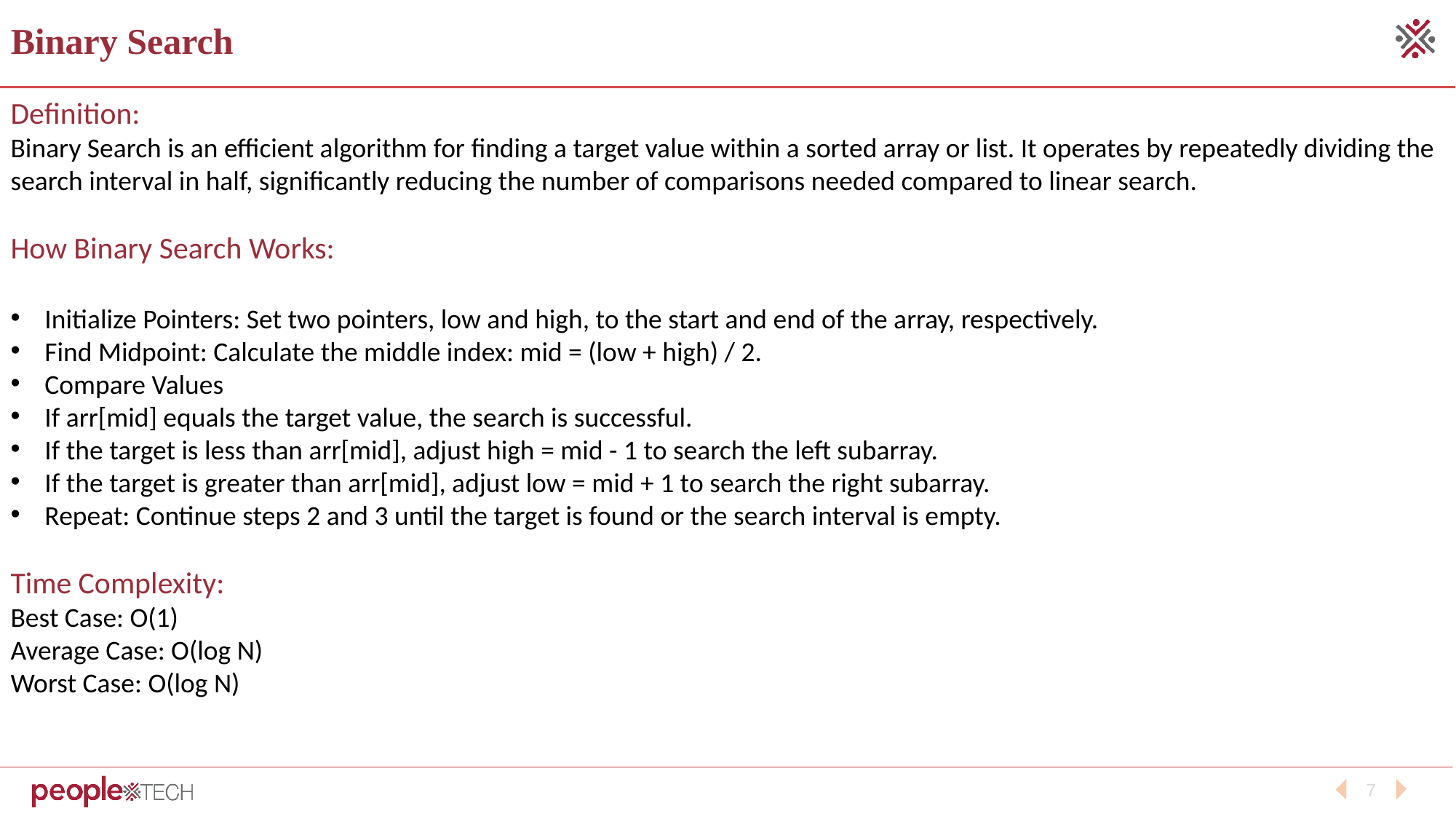

Binary Search
Definition:
Binary Search is an efficient algorithm for finding a target value within a sorted array or list. It operates by repeatedly dividing the search interval in half, significantly reducing the number of comparisons needed compared to linear search.

How Binary Search Works:

Initialize Pointers: Set two pointers, low and high, to the start and end of the array, respectively.
Find Midpoint: Calculate the middle index: mid = (low + high) / 2.
Compare Values
If arr[mid] equals the target value, the search is successful.
If the target is less than arr[mid], adjust high = mid - 1 to search the left subarray.
If the target is greater than arr[mid], adjust low = mid + 1 to search the right subarray.
Repeat: Continue steps 2 and 3 until the target is found or the search interval is empty.

Time Complexity:
Best Case: O(1)
Average Case: O(log N)
Worst Case: O(log N)